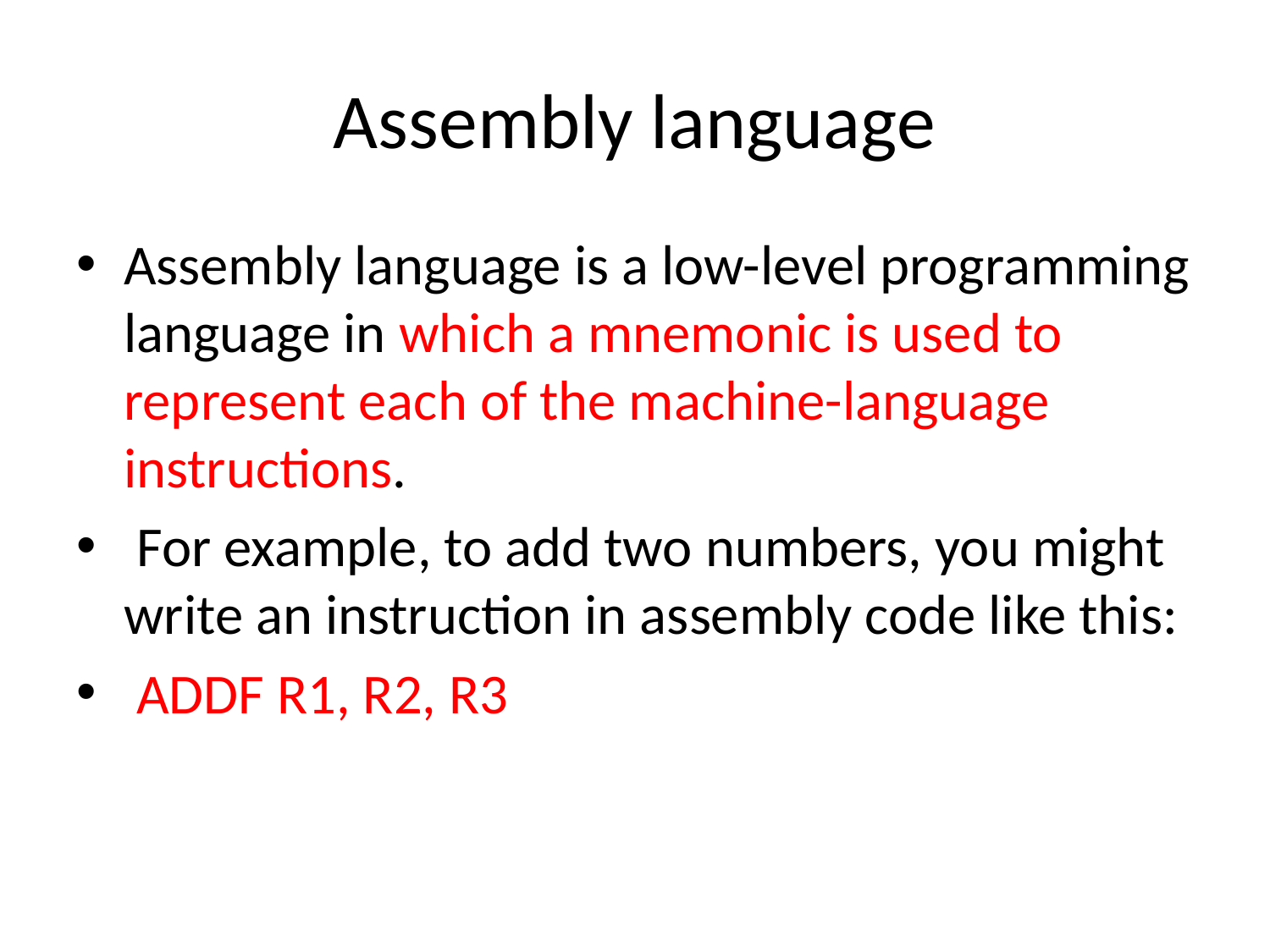

# Assembly language
Assembly language is a low-level programming language in which a mnemonic is used to represent each of the machine-language instructions.
 For example, to add two numbers, you might write an instruction in assembly code like this:
 ADDF R1, R2, R3